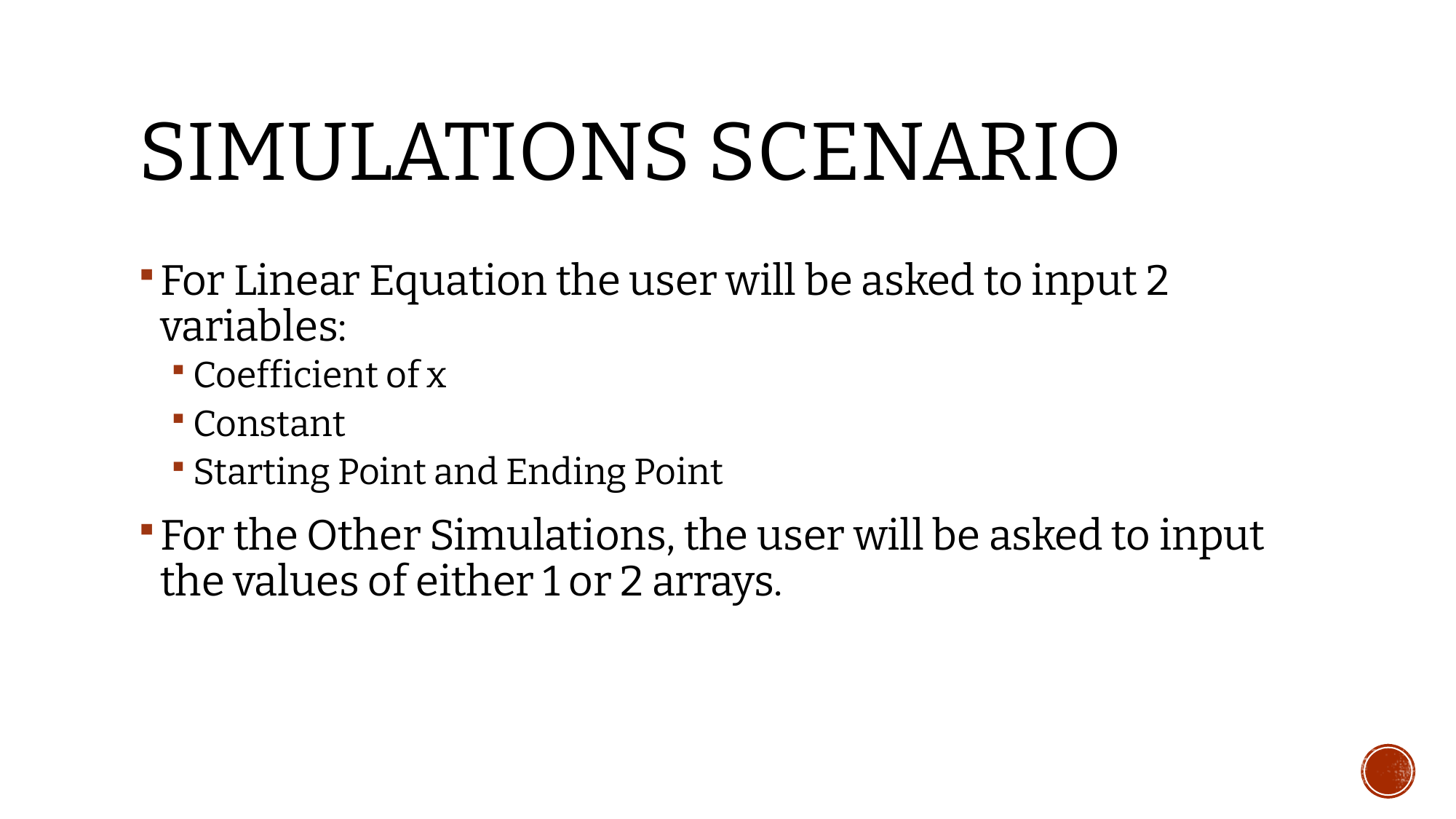

# Simulations Scenario
For Linear Equation the user will be asked to input 2 variables:
Coefficient of x
Constant
Starting Point and Ending Point
For the Other Simulations, the user will be asked to input the values of either 1 or 2 arrays.